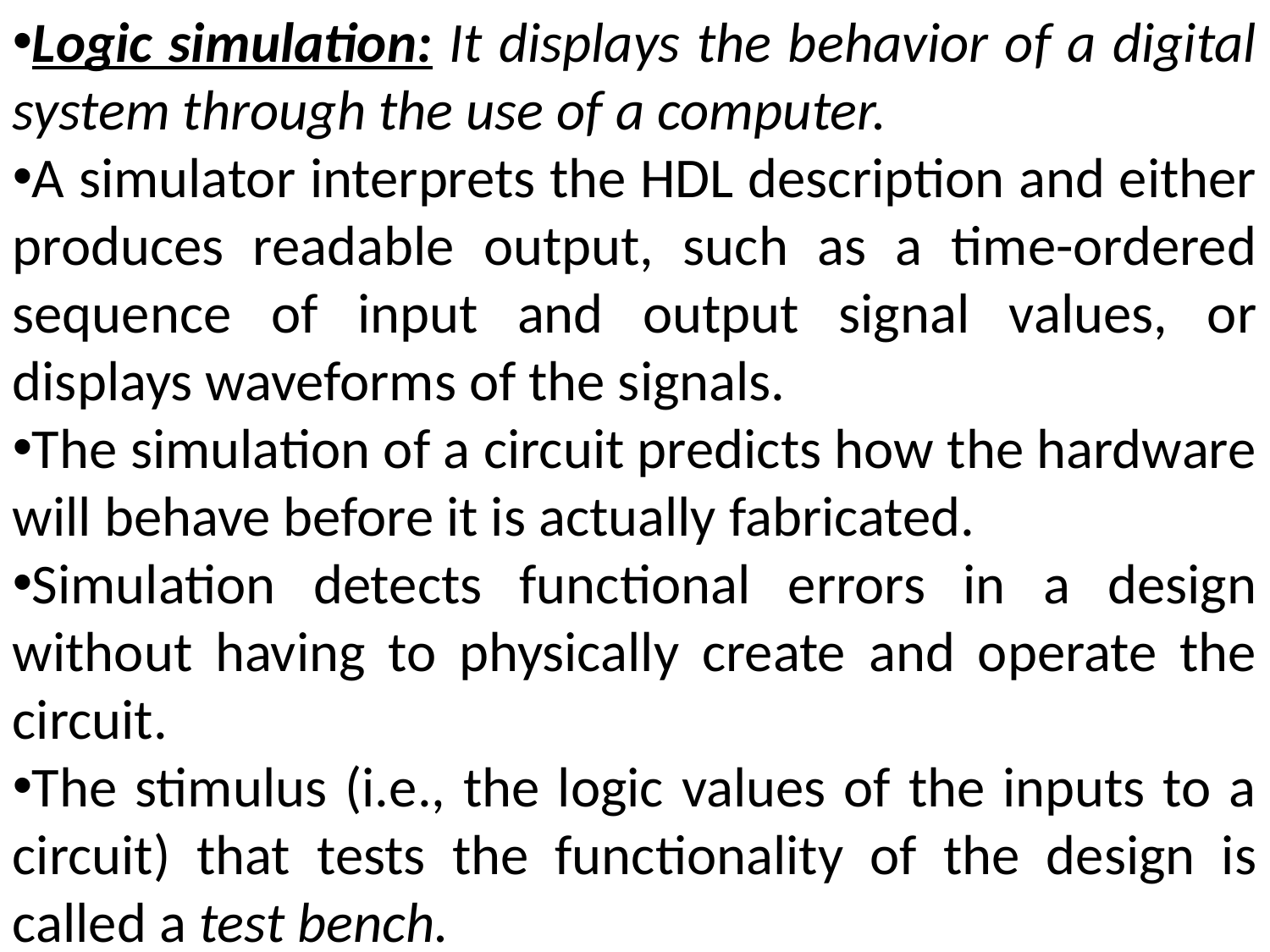

Logic simulation: It displays the behavior of a digital system through the use of a computer.
A simulator interprets the HDL description and either produces readable output, such as a time-ordered sequence of input and output signal values, or displays waveforms of the signals.
The simulation of a circuit predicts how the hardware will behave before it is actually fabricated.
Simulation detects functional errors in a design without having to physically create and operate the circuit.
The stimulus (i.e., the logic values of the inputs to a circuit) that tests the functionality of the design is called a test bench.